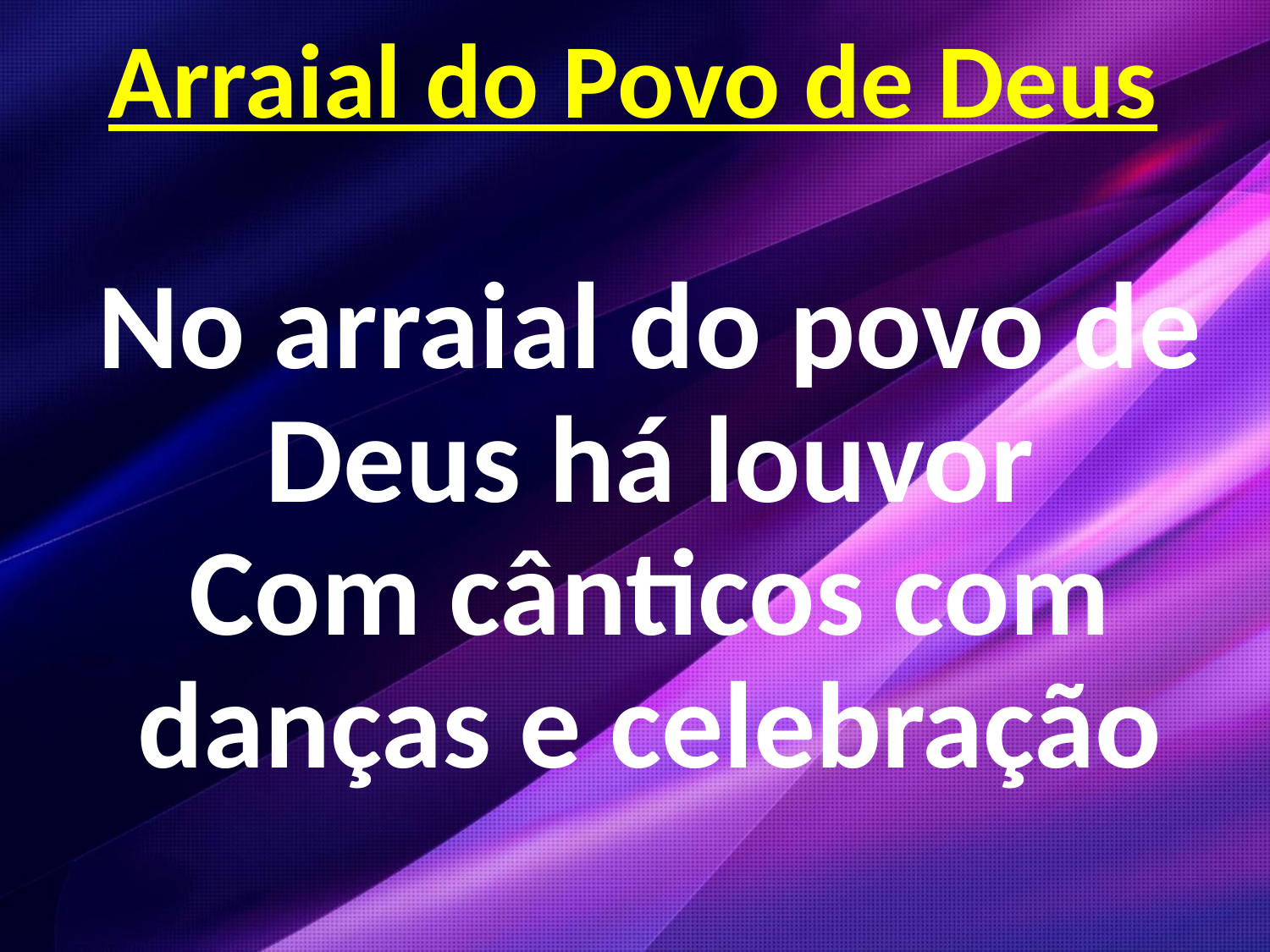

# Arraial do Povo de Deus
No arraial do povo de Deus há louvor
Com cânticos com danças e celebração